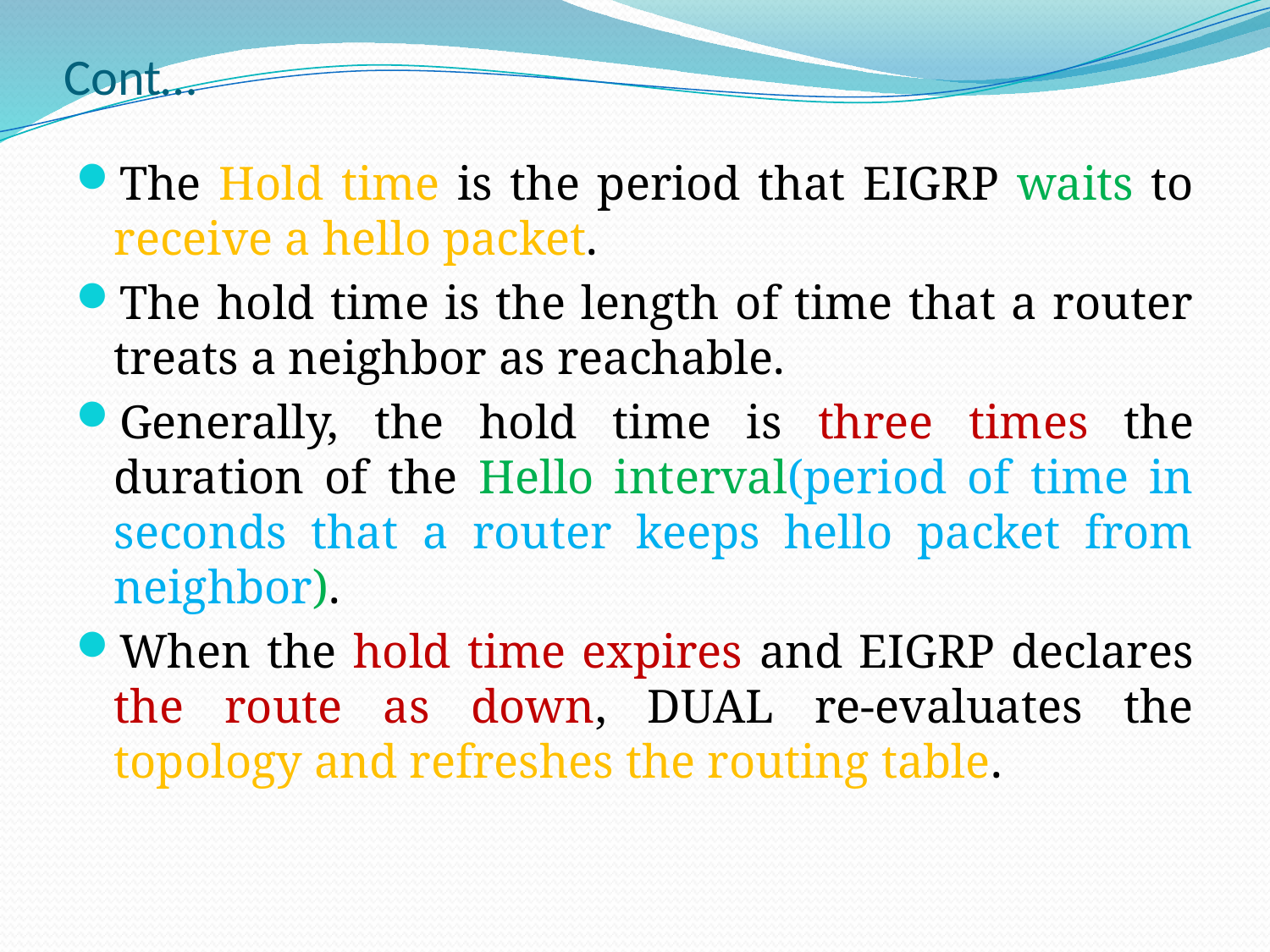

# Cont…
The Hold time is the period that EIGRP waits to receive a hello packet.
The hold time is the length of time that a router treats a neighbor as reachable.
Generally, the hold time is three times the duration of the Hello interval(period of time in seconds that a router keeps hello packet from neighbor).
When the hold time expires and EIGRP declares the route as down, DUAL re-evaluates the topology and refreshes the routing table.